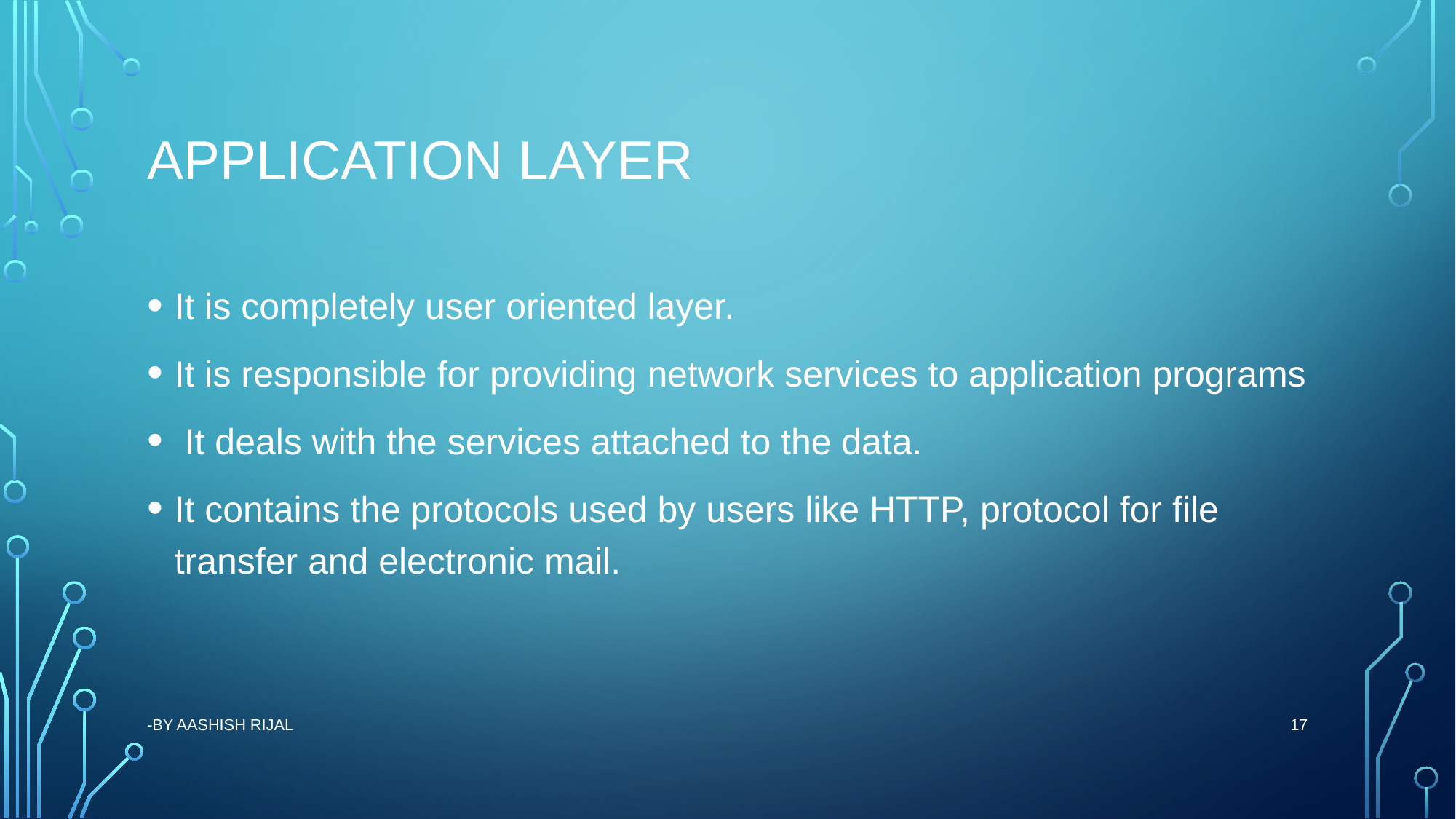

# Application layer
It is completely user oriented layer.
It is responsible for providing network services to application programs
 It deals with the services attached to the data.
It contains the protocols used by users like HTTP, protocol for file transfer and electronic mail.
17
-By Aashish Rijal